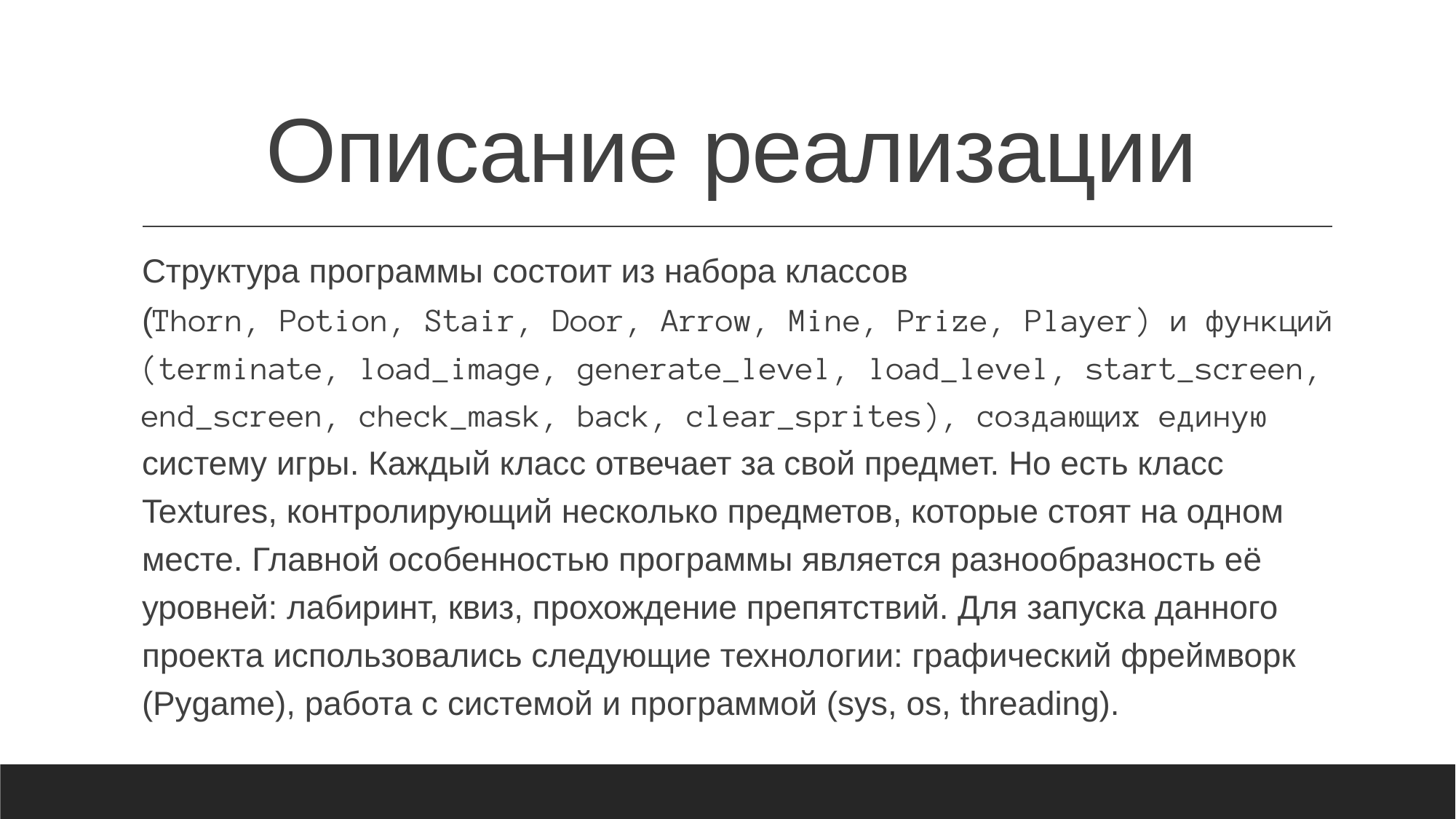

# Описание реализации
Структура программы состоит из набора классов (Thorn, Potion, Stair, Door, Arrow, Mine, Prize, Player) и функций (terminate, load_image, generate_level, load_level, start_screen, end_screen, check_mask, back, clear_sprites), создающих единую систему игры. Каждый класс отвечает за свой предмет. Но есть класс Textures, контролирующий несколько предметов, которые стоят на одном месте. Главной особенностью программы является разнообразность её уровней: лабиринт, квиз, прохождение препятствий. Для запуска данного проекта использовались следующие технологии: графический фреймворк (Pygame), работа с системой и программой (sys, os, threading).